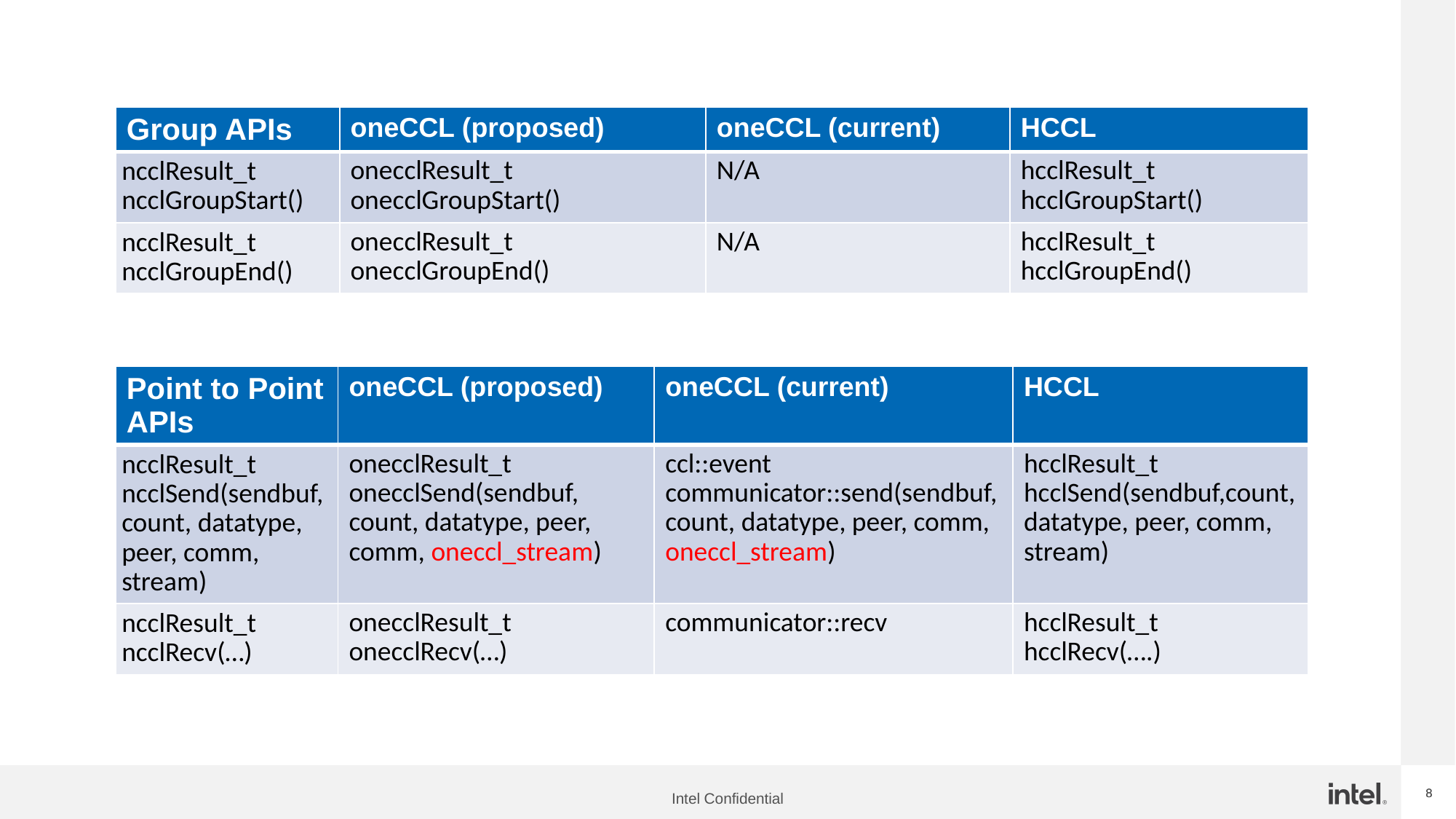

| Group APIs | oneCCL (proposed) | oneCCL (current) | HCCL |
| --- | --- | --- | --- |
| ncclResult\_t ncclGroupStart() | onecclResult\_t onecclGroupStart() | N/A | hcclResult\_t hcclGroupStart() |
| ncclResult\_t ncclGroupEnd() | onecclResult\_t onecclGroupEnd() | N/A | hcclResult\_t hcclGroupEnd() |
| Point to Point APIs | oneCCL (proposed) | oneCCL (current) | HCCL |
| --- | --- | --- | --- |
| ncclResult\_t ncclSend(sendbuf, count, datatype, peer, comm, stream) | onecclResult\_t onecclSend(sendbuf, count, datatype, peer, comm, oneccl\_stream) | ccl::event communicator::send(sendbuf, count, datatype, peer, comm, oneccl\_stream) | hcclResult\_t hcclSend(sendbuf,count,datatype, peer, comm, stream) |
| ncclResult\_t ncclRecv(…) | onecclResult\_t onecclRecv(…) | communicator::recv | hcclResult\_t hcclRecv(….) |